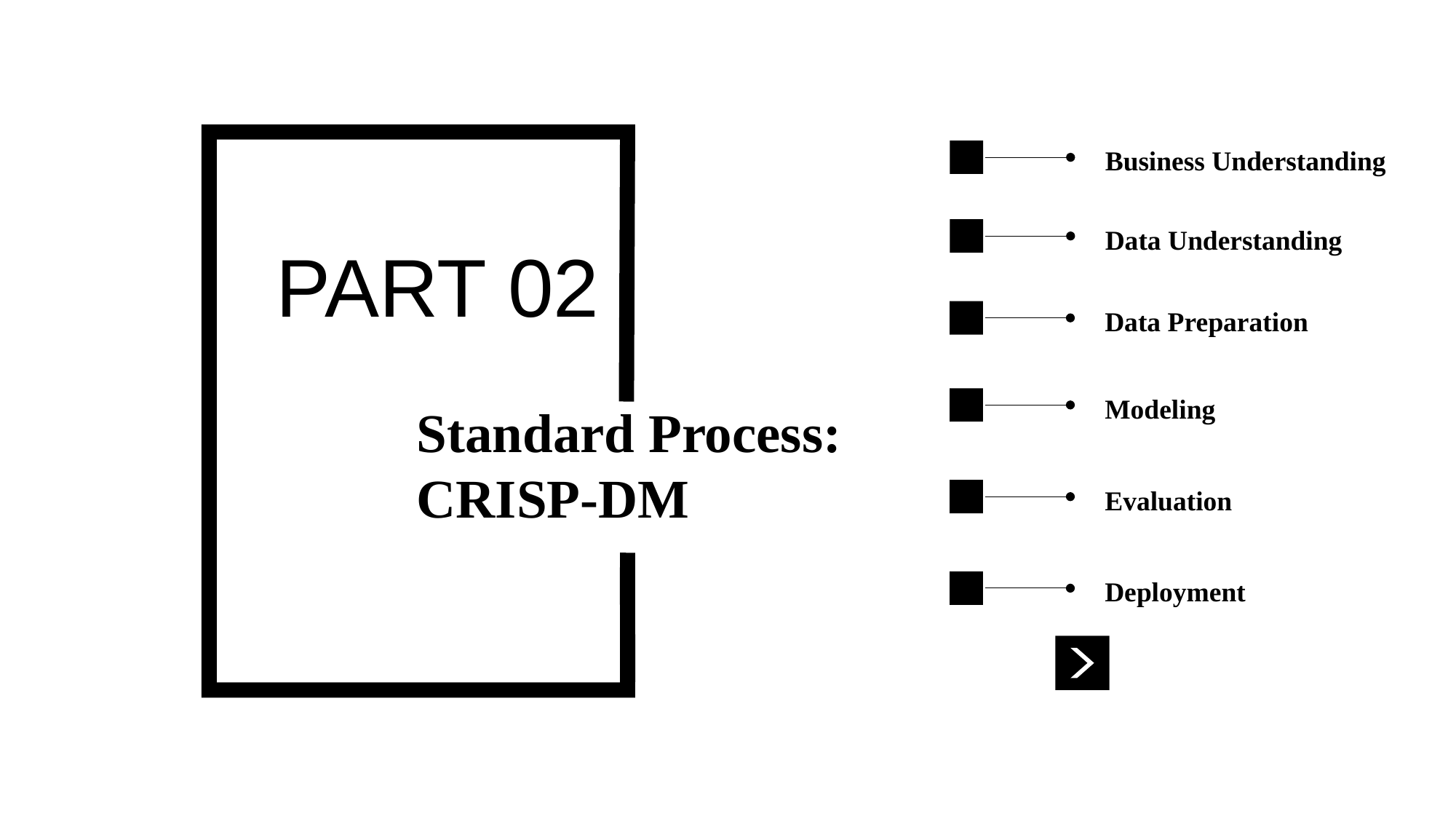

Business Understanding

Data Understanding

PART 02
Data Preparation

Modeling

Standard Process:
CRISP-DM
Evaluation

Deployment